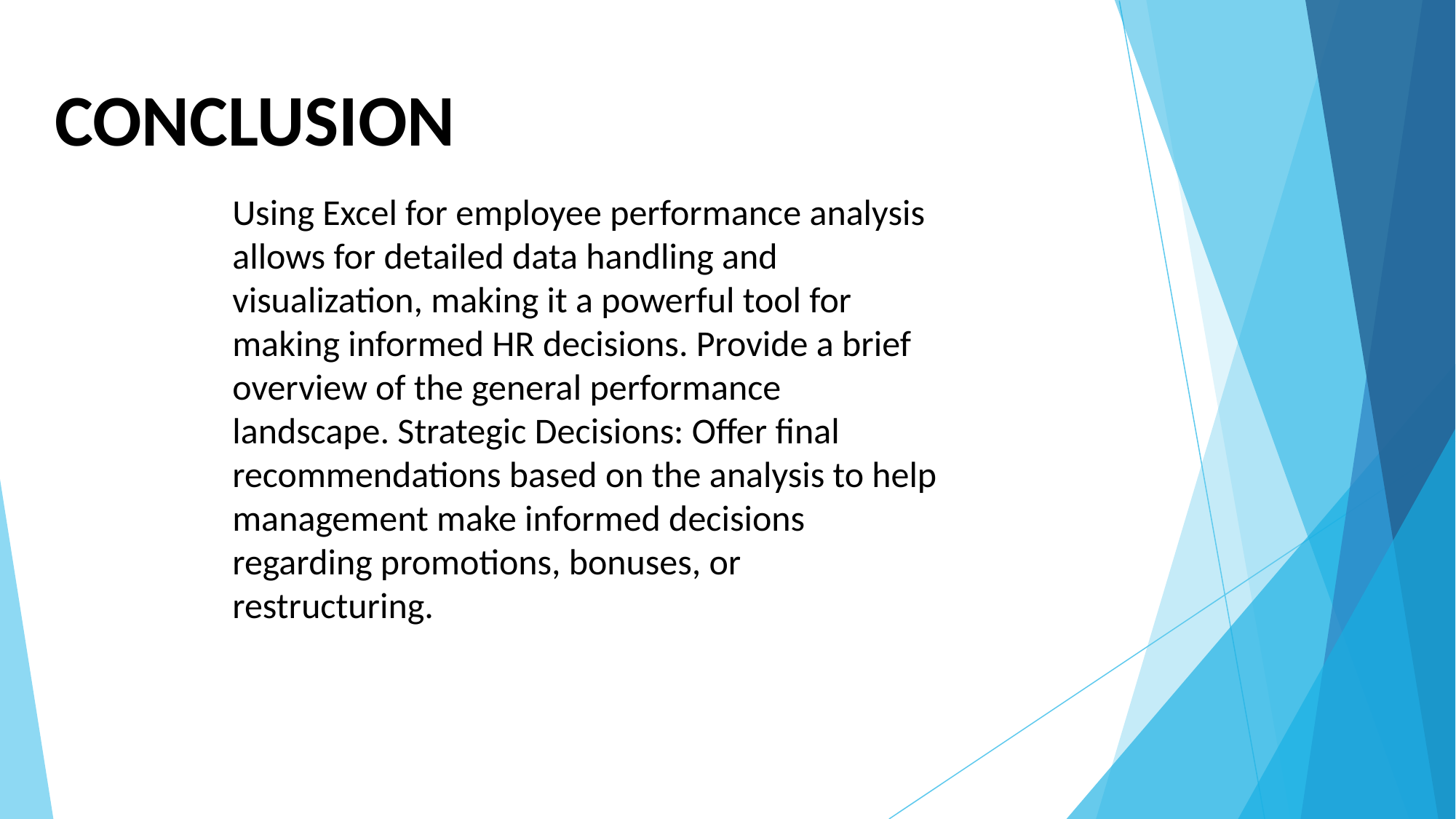

# CONCLUSION
Using Excel for employee performance analysis allows for detailed data handling and visualization, making it a powerful tool for making informed HR decisions. Provide a brief overview of the general performance landscape. Strategic Decisions: Offer final recommendations based on the analysis to help management make informed decisions regarding promotions, bonuses, or restructuring.